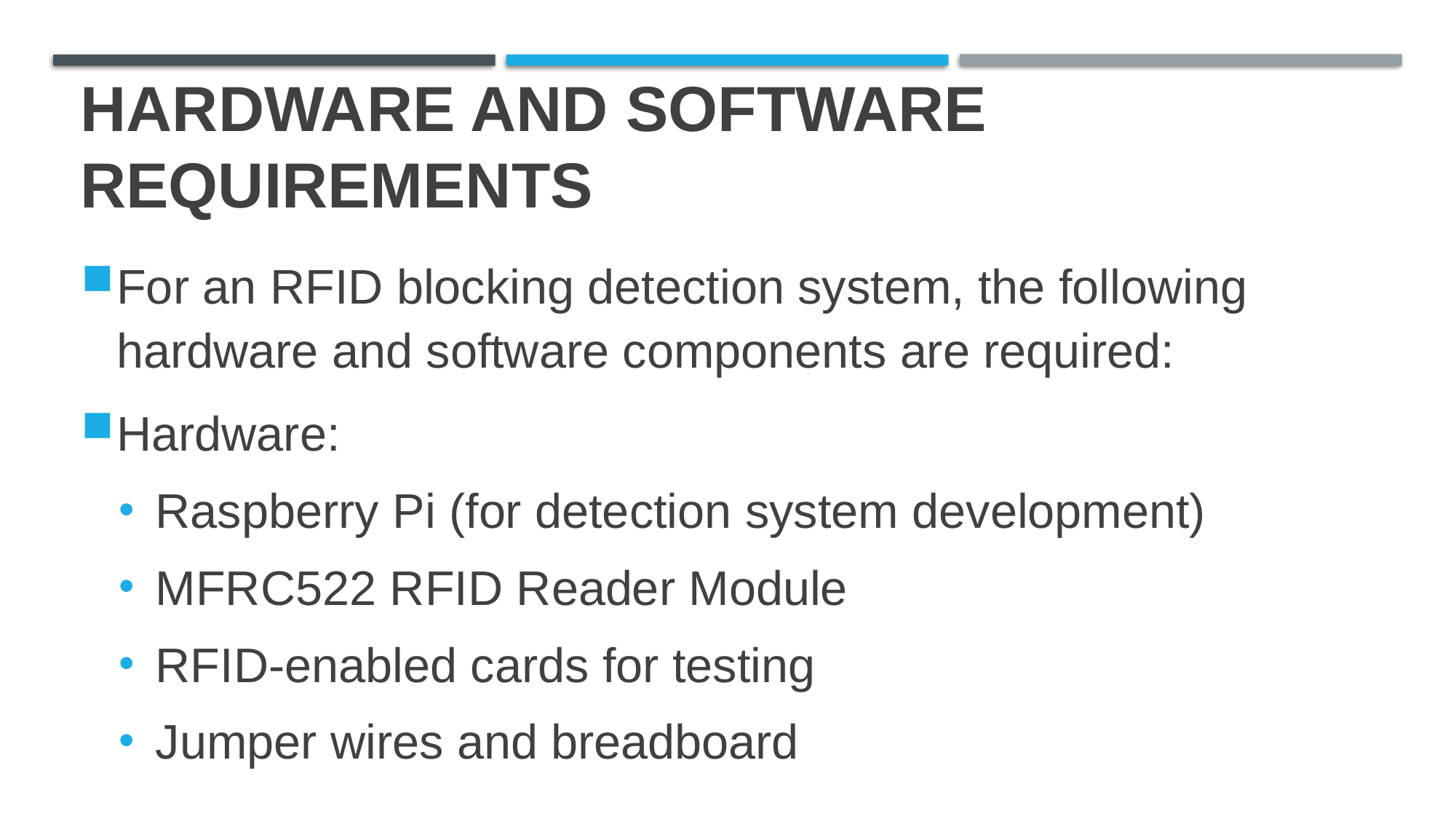

# Hardware and Software Requirements
For an RFID blocking detection system, the following hardware and software components are required:
Hardware:
Raspberry Pi (for detection system development)
MFRC522 RFID Reader Module
RFID-enabled cards for testing
Jumper wires and breadboard